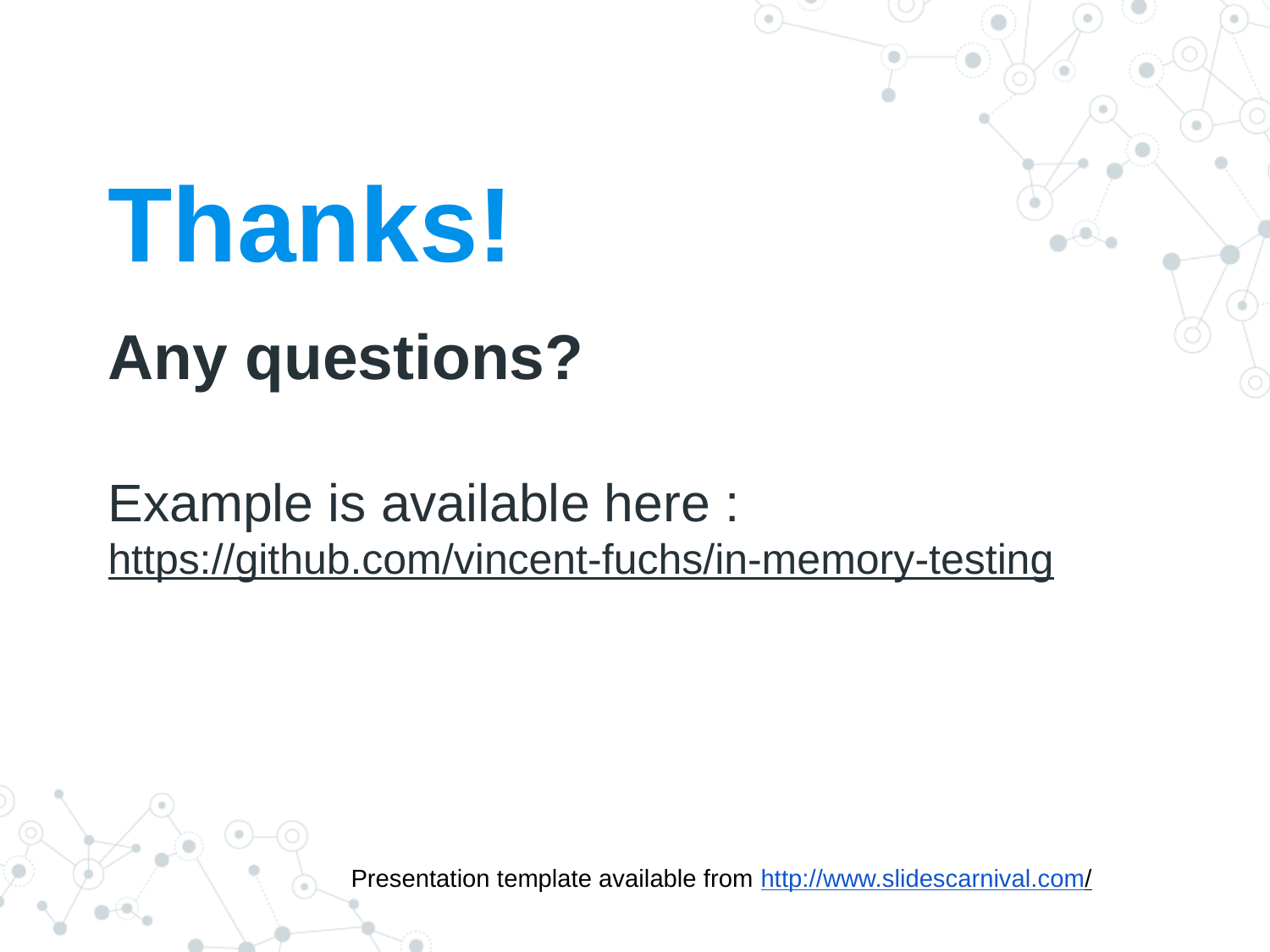

Thanks!
Any questions?
Example is available here :
https://github.com/vincent-fuchs/in-memory-testing
Presentation template available from http://www.slidescarnival.com/